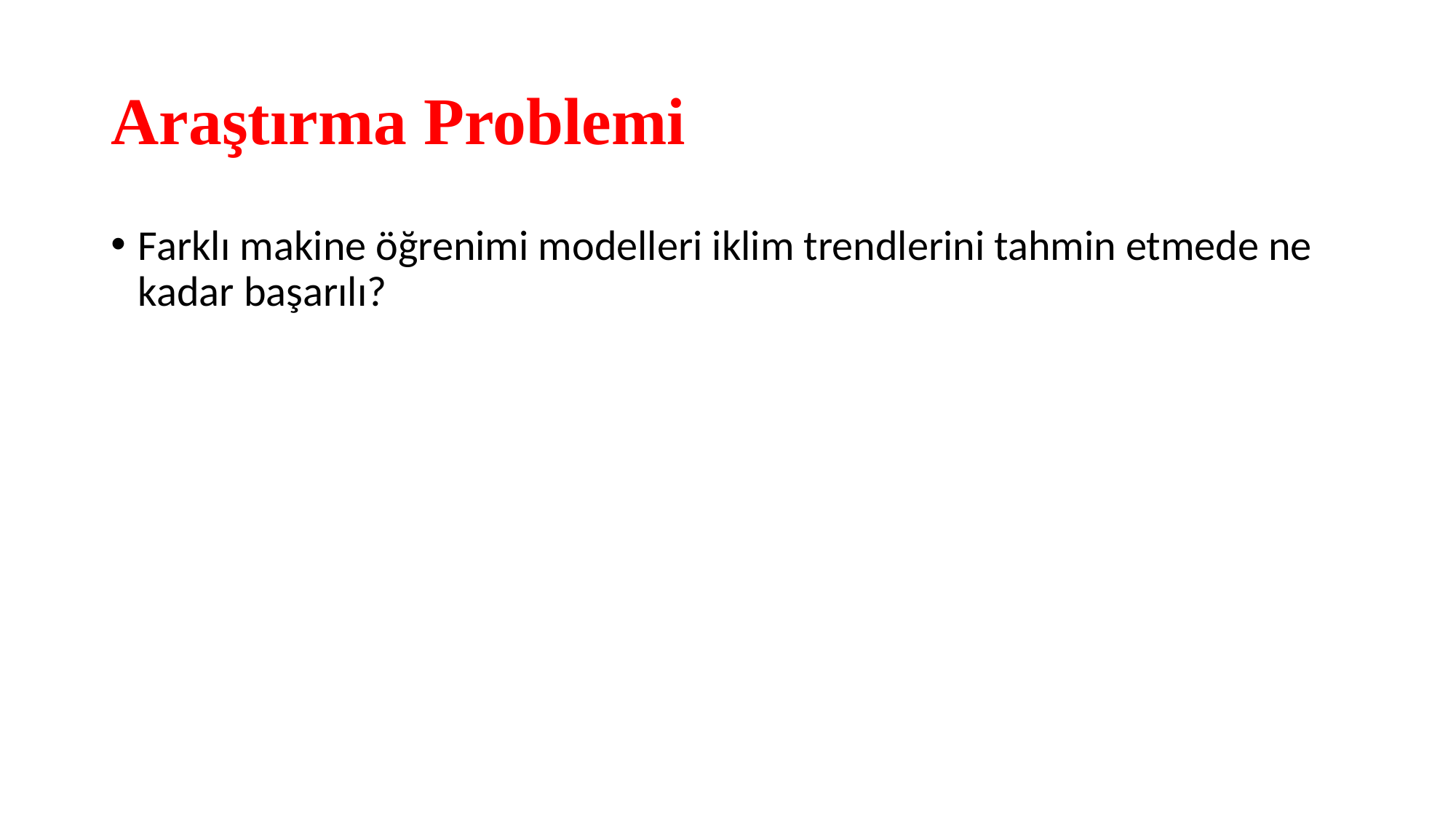

# Araştırma Problemi
Farklı makine öğrenimi modelleri iklim trendlerini tahmin etmede ne kadar başarılı?